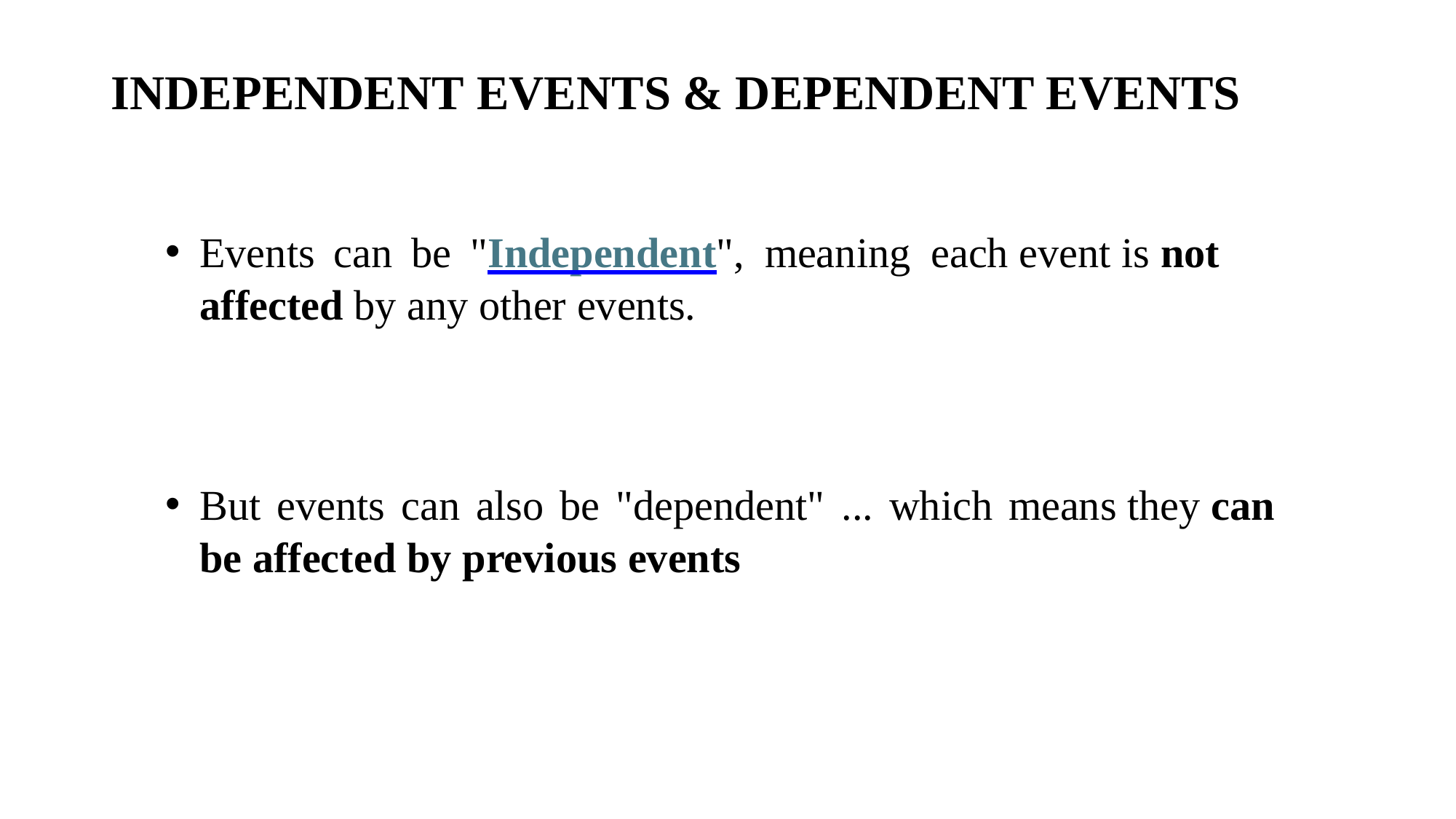

# INDEPENDENT EVENTS & DEPENDENT EVENTS
Events can be "Independent", meaning each event is not affected by any other events.

But events can also be "dependent" ... which means they can be affected by previous events